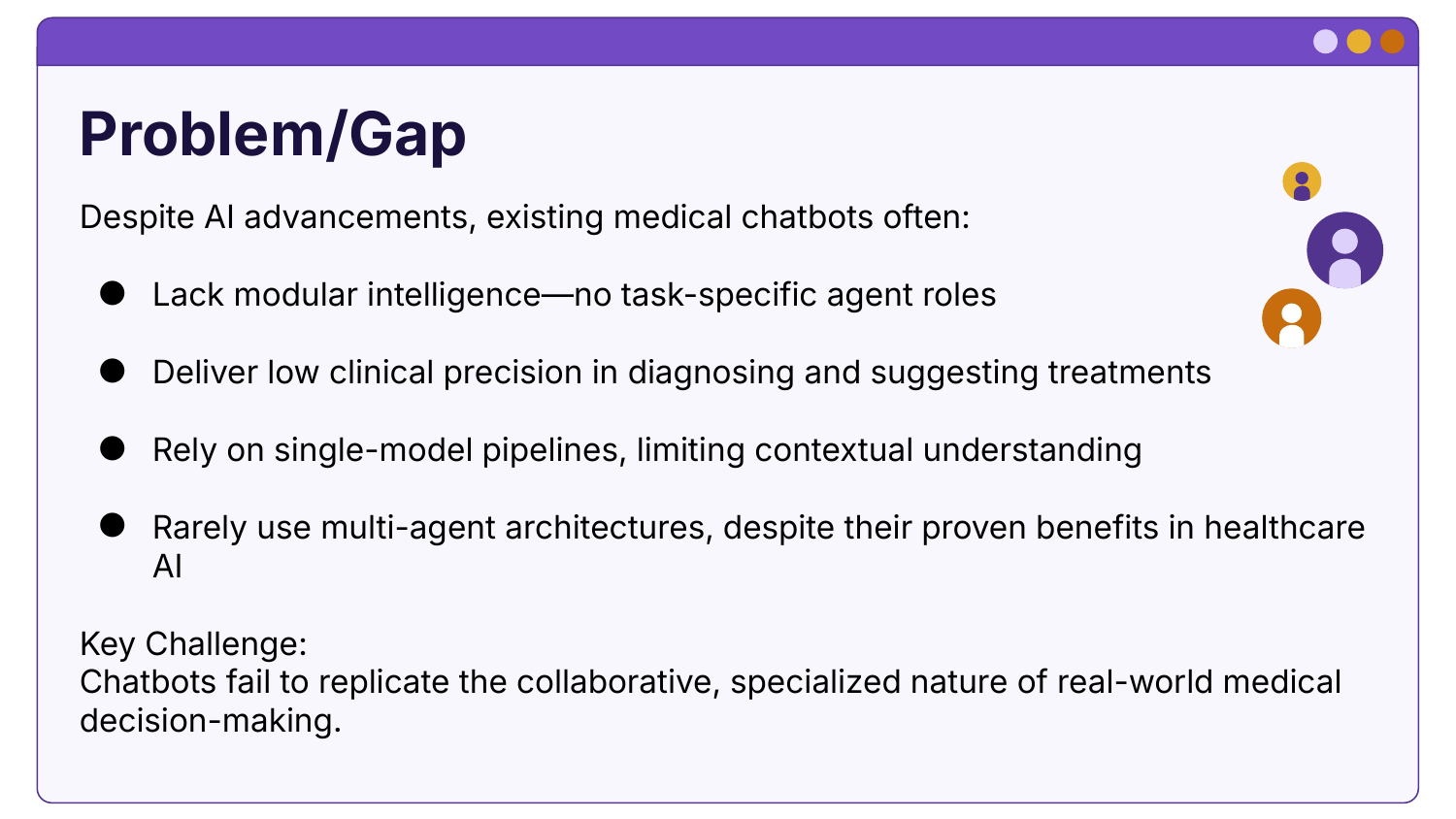

# Problem/Gap

Despite AI advancements, existing medical chatbots often:

Lack modular intelligence—no task-specific agent roles

Deliver low clinical precision in diagnosing and suggesting treatments

Rely on single-model pipelines, limiting contextual understanding

Rarely use multi-agent architectures, despite their proven benefits in healthcare AI

Key Challenge:
Chatbots fail to replicate the collaborative, specialized nature of real-world medical decision-making.